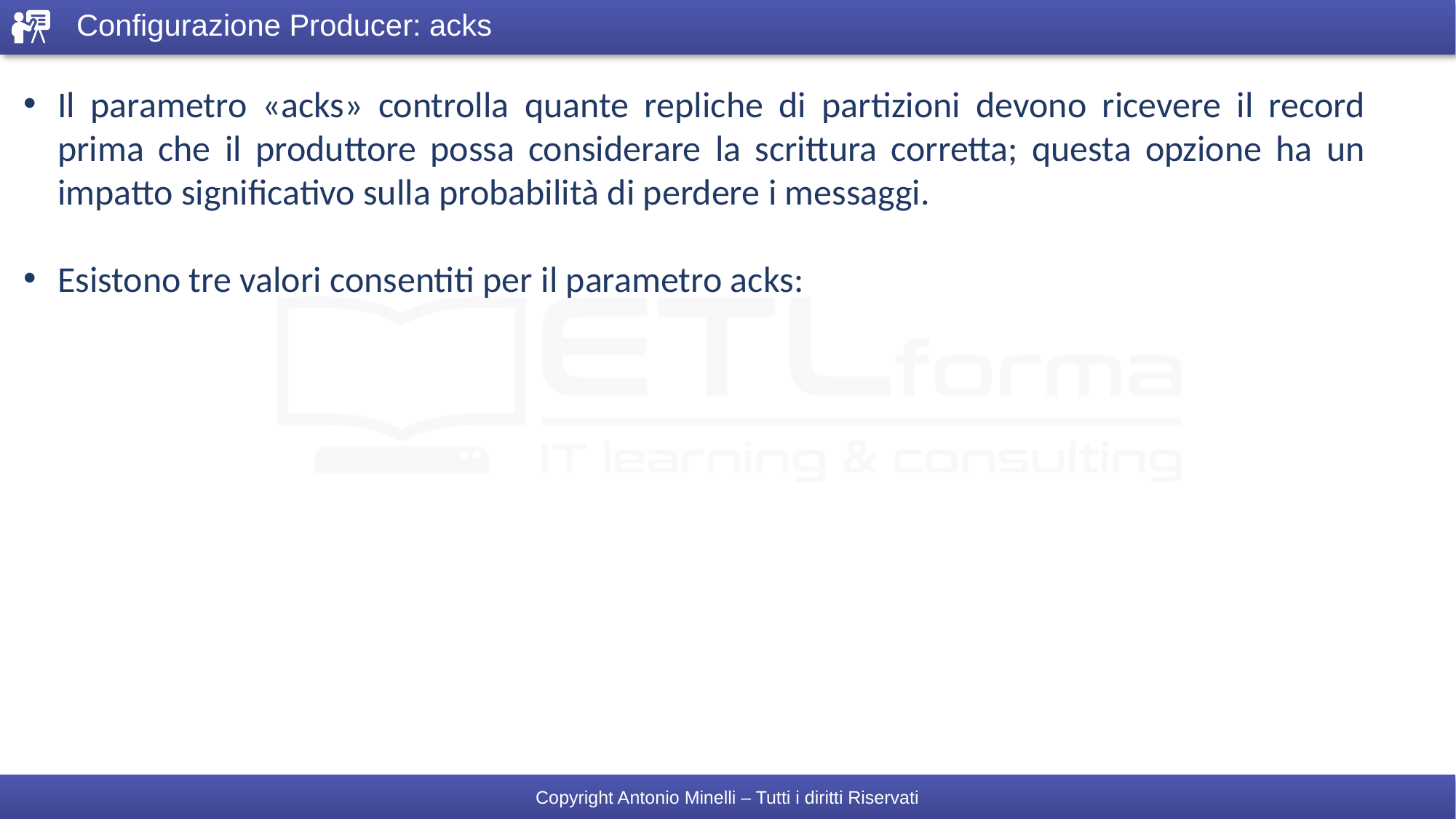

# Configurazione Producer: acks
Il parametro «acks» controlla quante repliche di partizioni devono ricevere il record prima che il produttore possa considerare la scrittura corretta; questa opzione ha un impatto significativo sulla probabilità di perdere i messaggi.

Esistono tre valori consentiti per il parametro acks: